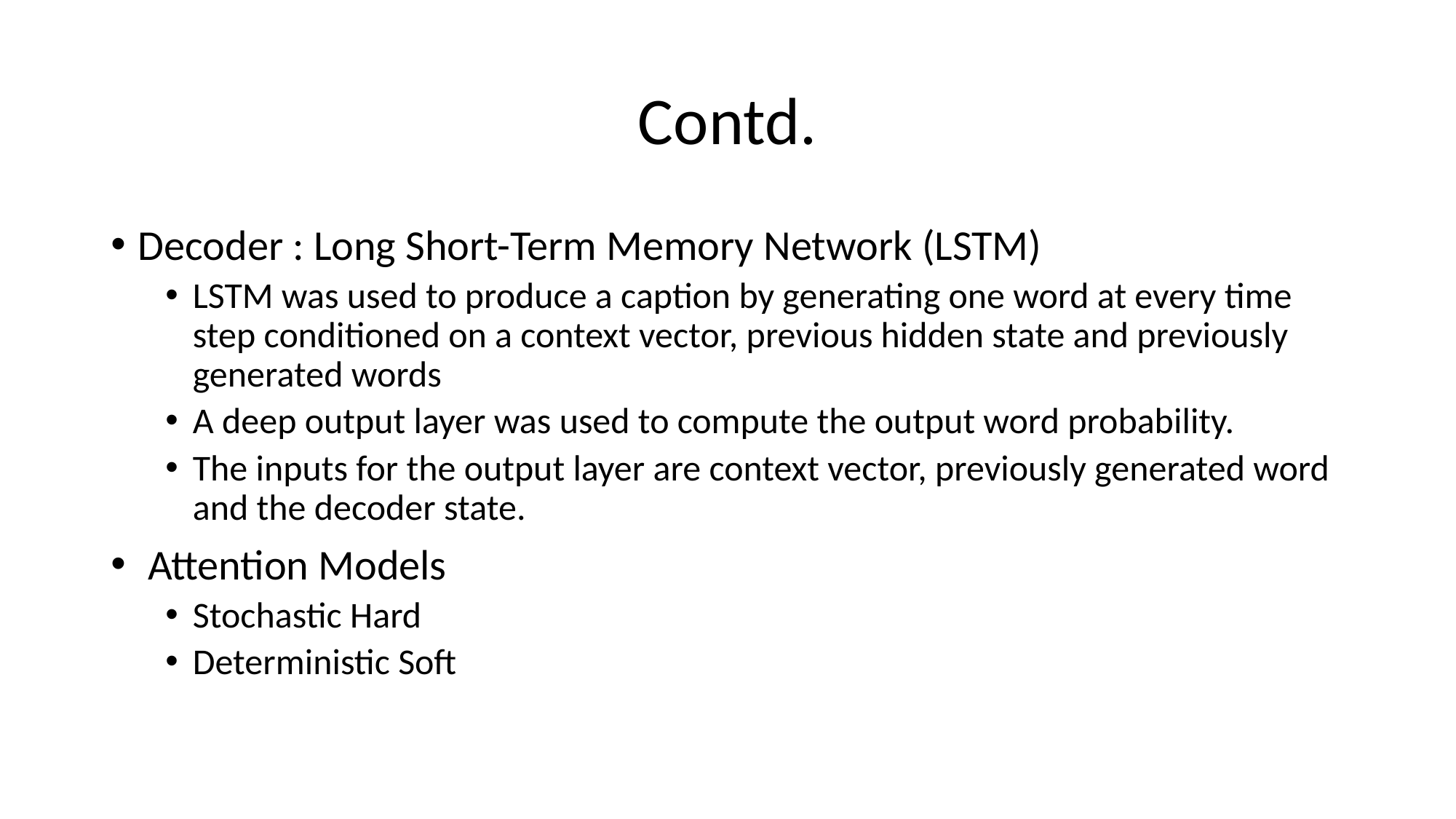

# Contd.
Decoder : Long Short-Term Memory Network (LSTM)
LSTM was used to produce a caption by generating one word at every time step conditioned on a context vector, previous hidden state and previously generated words
A deep output layer was used to compute the output word probability.
The inputs for the output layer are context vector, previously generated word and the decoder state.
 Attention Models
Stochastic Hard
Deterministic Soft